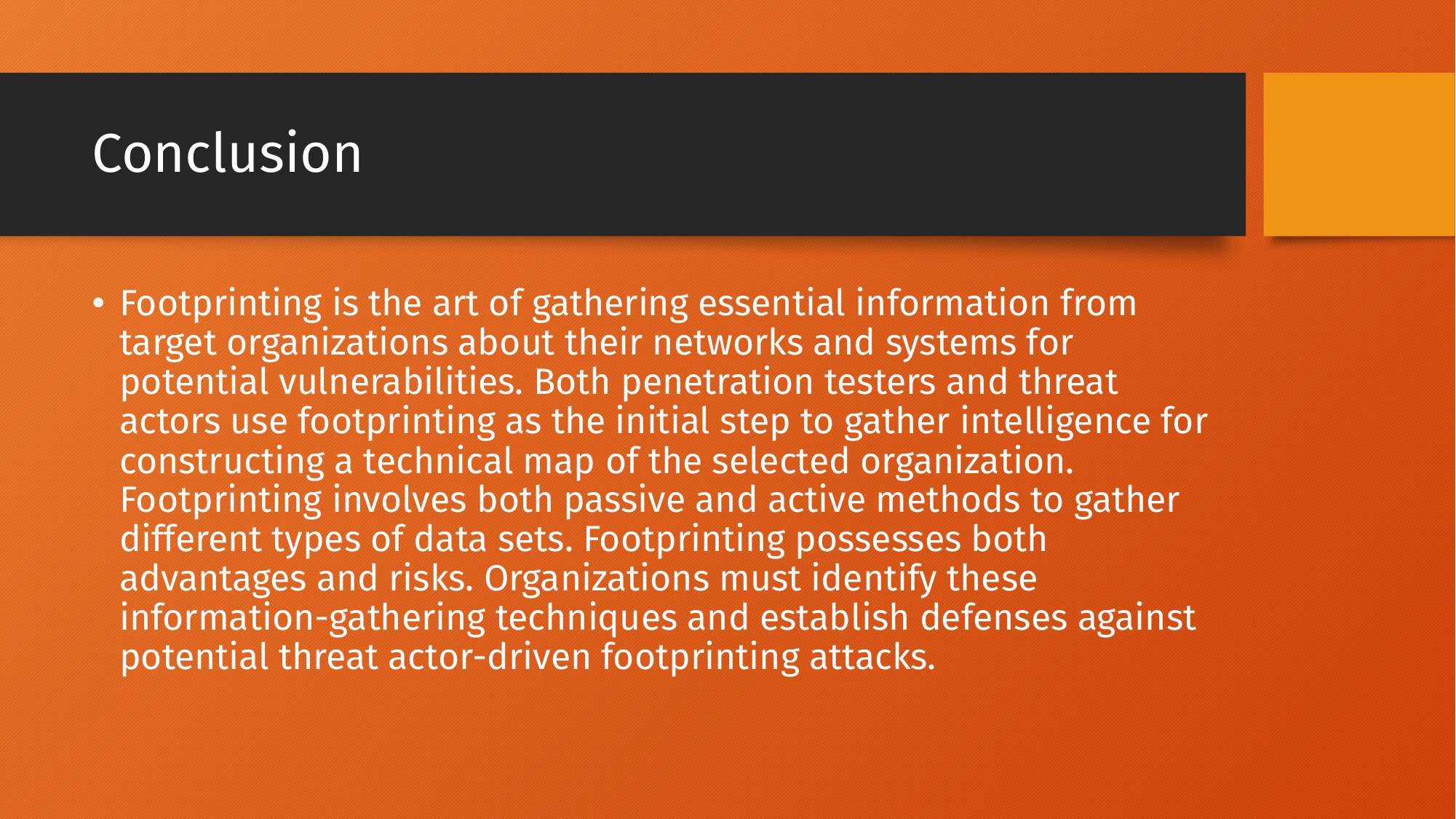

# Conclusion
Footprinting is the art of gathering essential information from target organizations about their networks and systems for potential vulnerabilities. Both penetration testers and threat actors use footprinting as the initial step to gather intelligence for constructing a technical map of the selected organization. Footprinting involves both passive and active methods to gather different types of data sets. Footprinting possesses both advantages and risks. Organizations must identify these information-gathering techniques and establish defenses against potential threat actor-driven footprinting attacks.